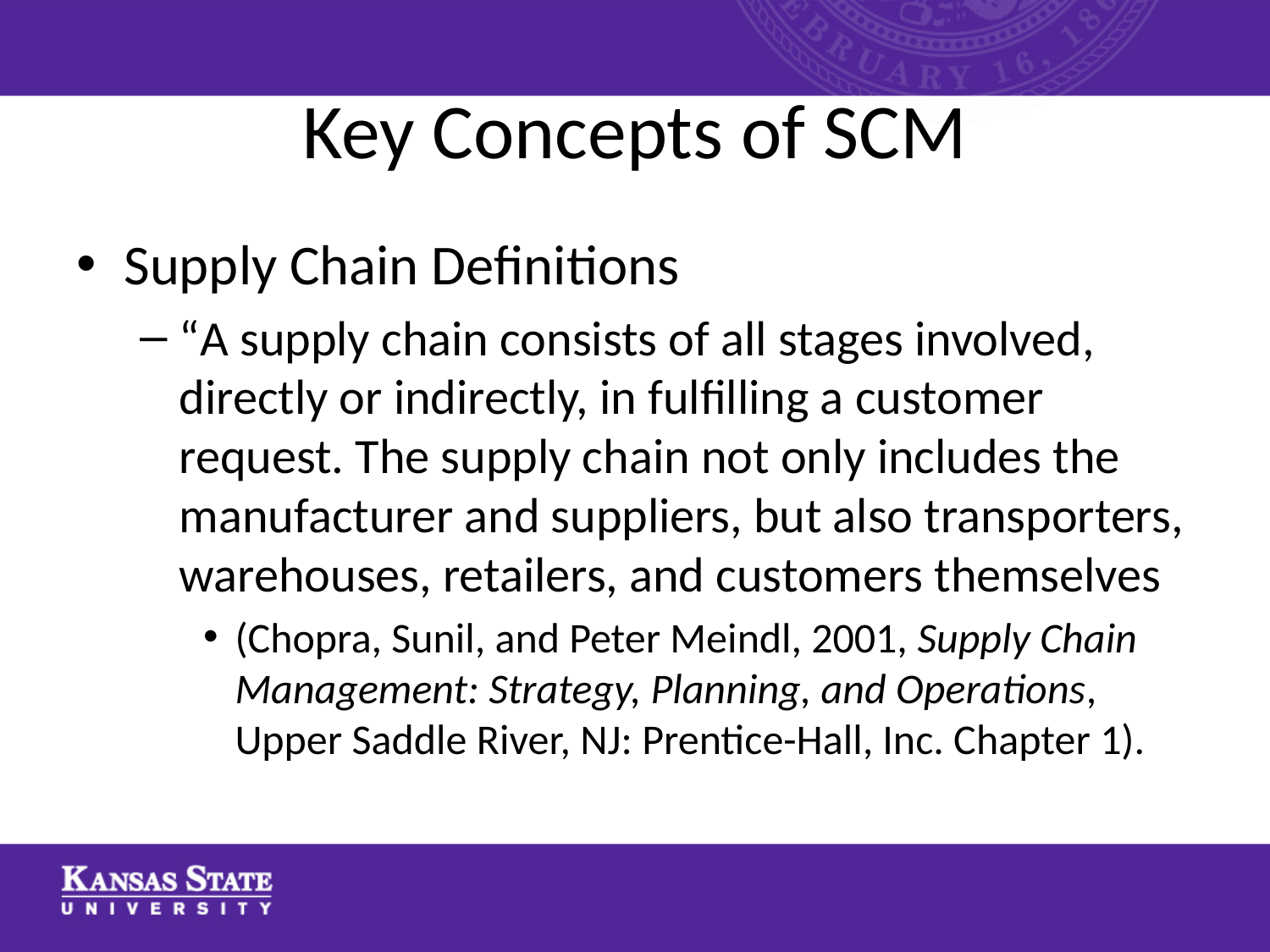

# Key Concepts of SCM
Supply Chain Definitions
“A supply chain consists of all stages involved, directly or indirectly, in fulfilling a customer request. The supply chain not only includes the manufacturer and suppliers, but also transporters, warehouses, retailers, and customers themselves
(Chopra, Sunil, and Peter Meindl, 2001, Supply Chain Management: Strategy, Planning, and Operations, Upper Saddle River, NJ: Prentice-Hall, Inc. Chapter 1).